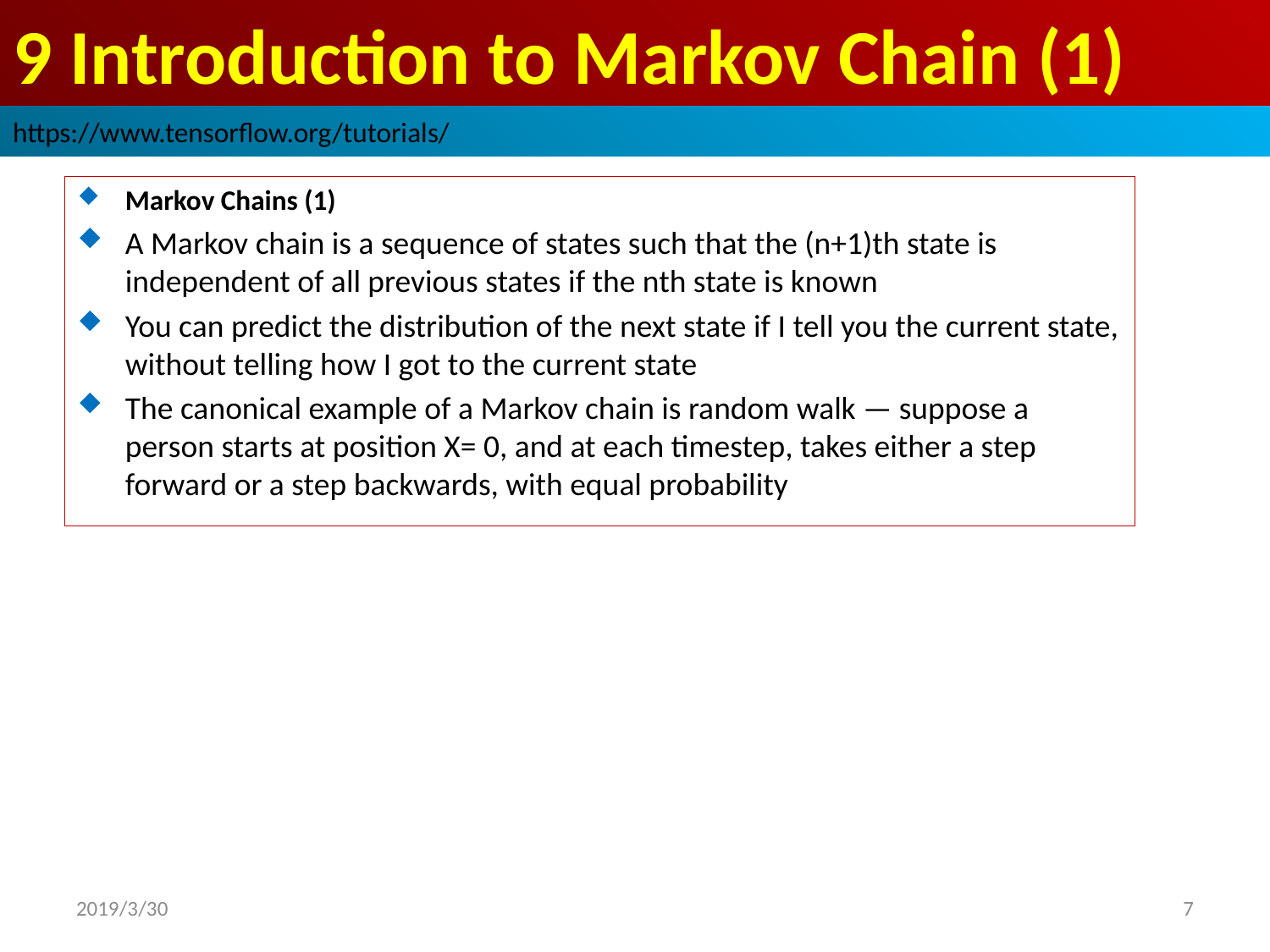

# 9 Introduction to Markov Chain (1)
https://www.tensorflow.org/tutorials/
Markov Chains (1)
A Markov chain is a sequence of states such that the (n+1)th state is independent of all previous states if the nth state is known
You can predict the distribution of the next state if I tell you the current state, without telling how I got to the current state
The canonical example of a Markov chain is random walk — suppose a person starts at position X= 0, and at each timestep, takes either a step forward or a step backwards, with equal probability
2019/3/30
7